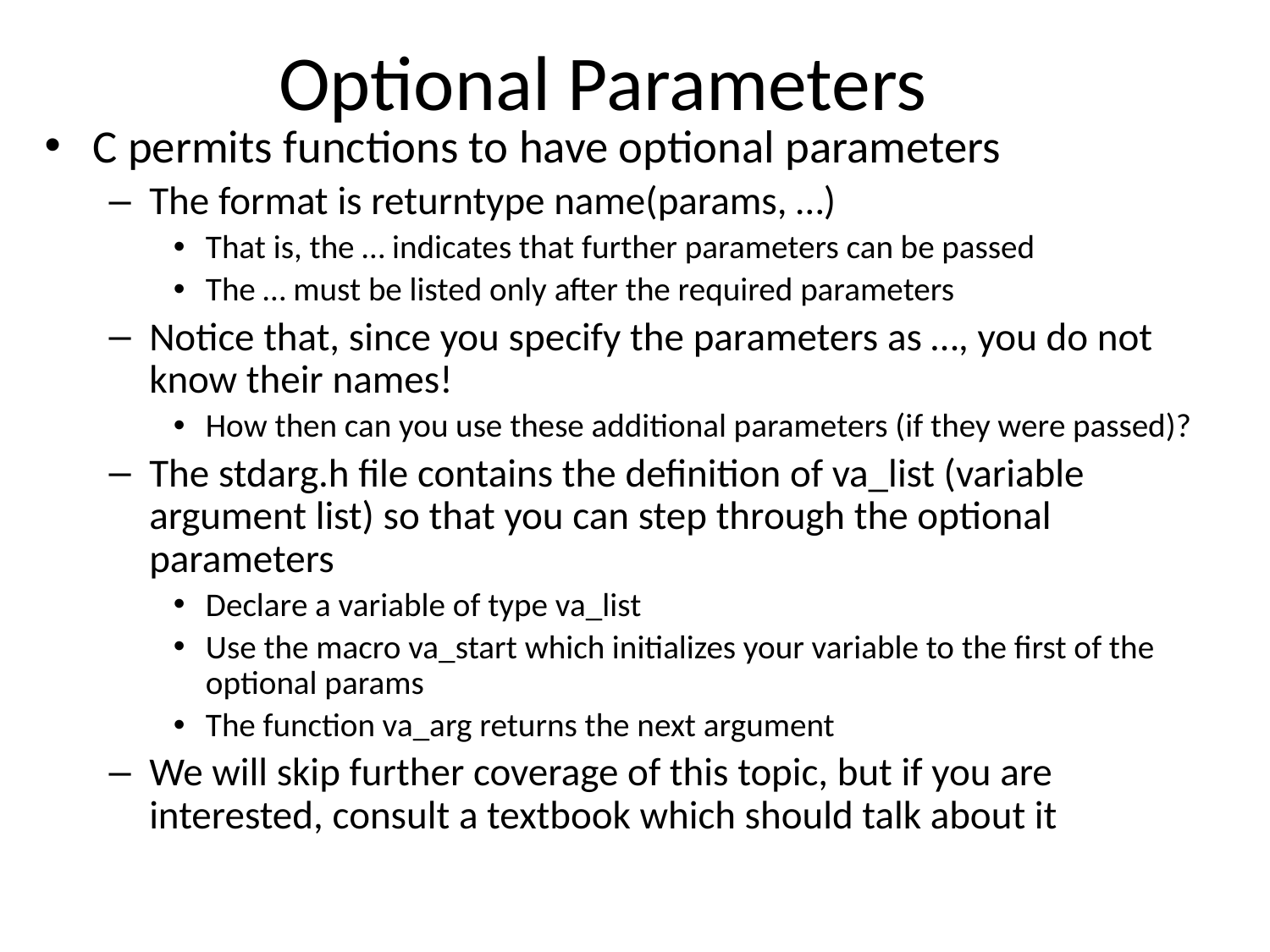

# Optional Parameters
C permits functions to have optional parameters
The format is returntype name(params, …)
That is, the … indicates that further parameters can be passed
The … must be listed only after the required parameters
Notice that, since you specify the parameters as …, you do not know their names!
How then can you use these additional parameters (if they were passed)?
The stdarg.h file contains the definition of va_list (variable argument list) so that you can step through the optional parameters
Declare a variable of type va_list
Use the macro va_start which initializes your variable to the first of the optional params
The function va_arg returns the next argument
We will skip further coverage of this topic, but if you are interested, consult a textbook which should talk about it